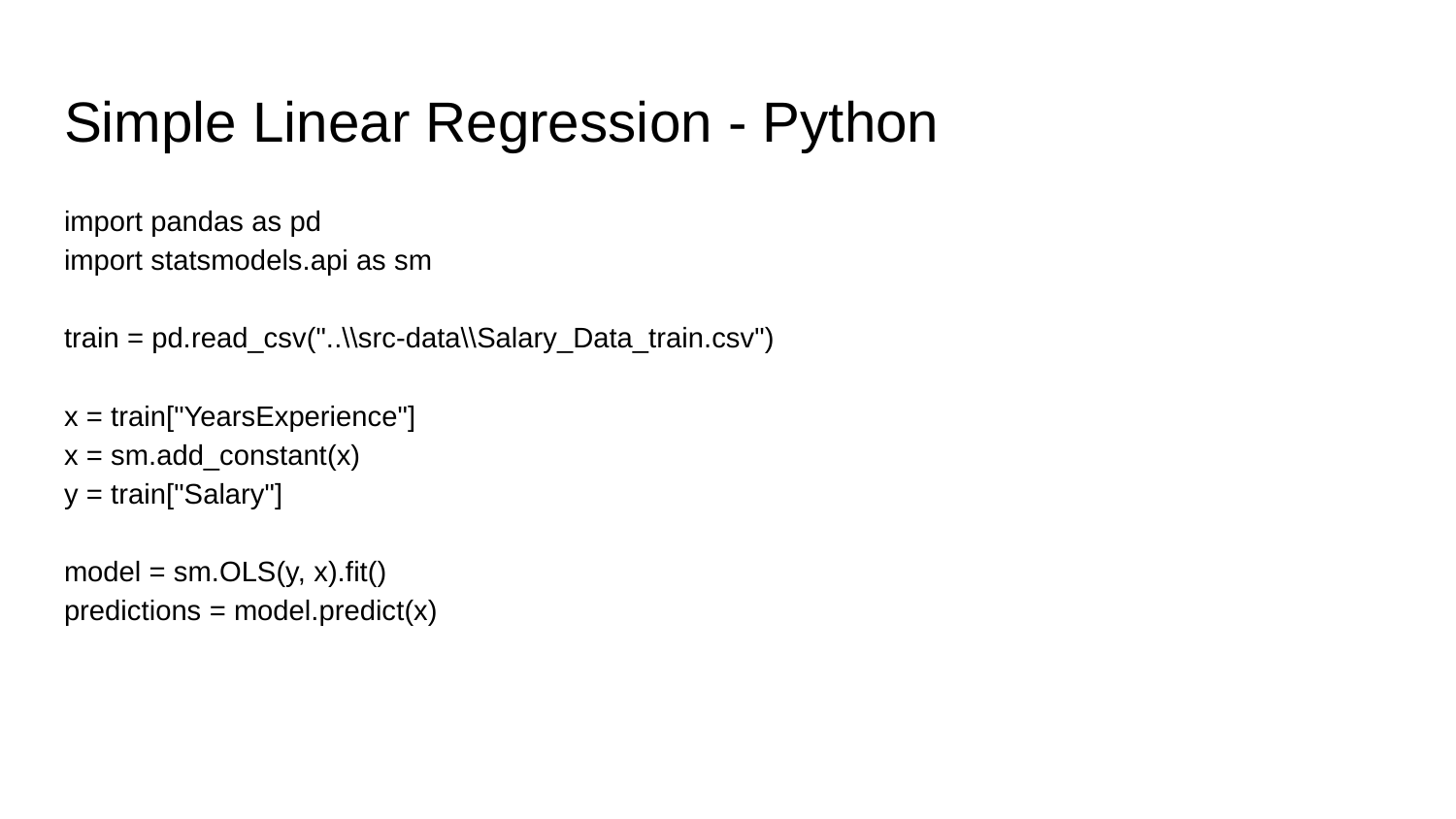

# Simple Linear Regression - Python
import pandas as pd
import statsmodels.api as sm

train = pd.read_csv("..\\src-data\\Salary_Data_train.csv")

x = train["YearsExperience"]
x = sm.add_constant(x)
y = train["Salary"]

model = sm.OLS(y, x).fit()
predictions = model.predict(x)